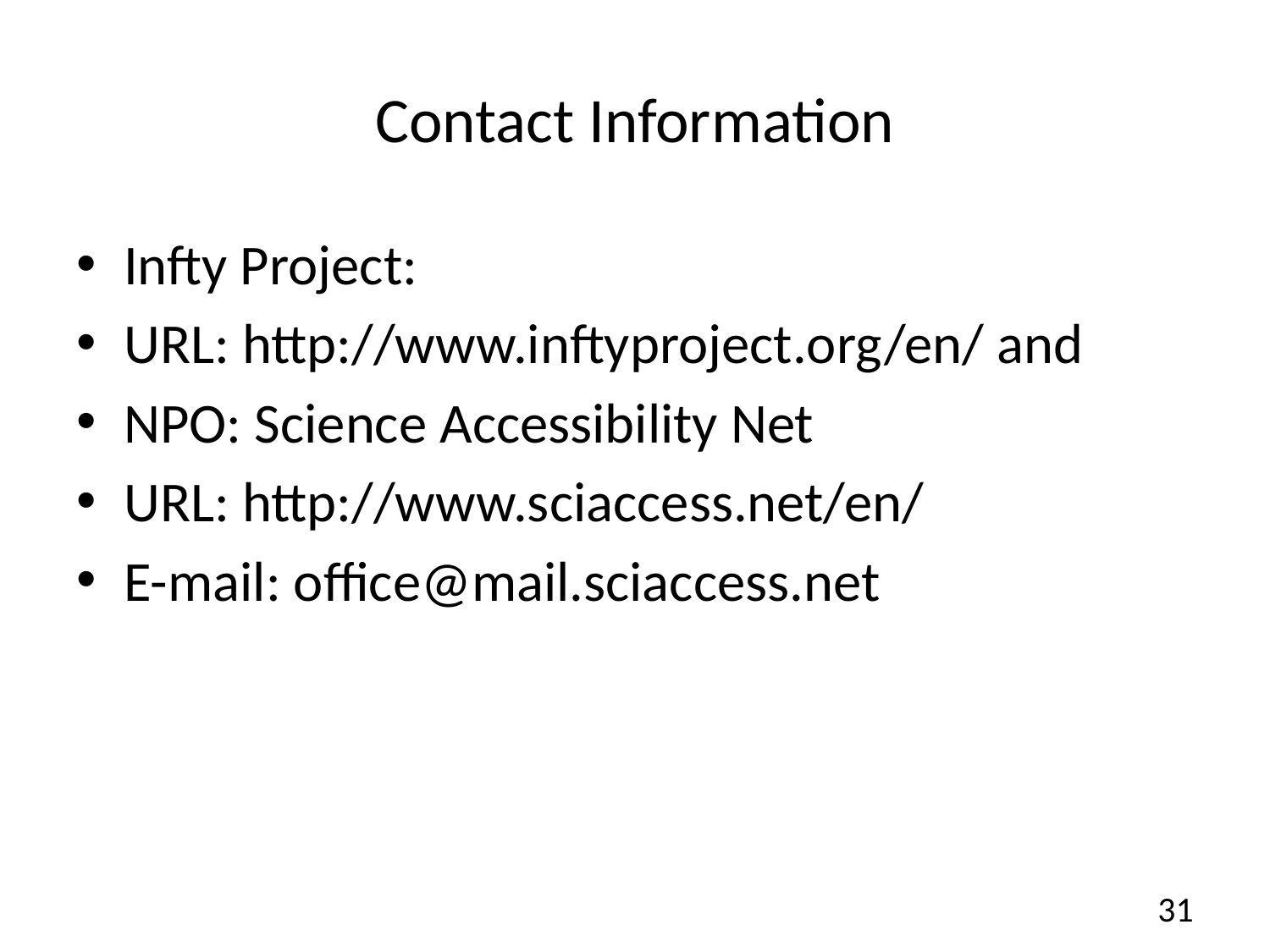

# Contact Information
Infty Project:
URL: http://www.inftyproject.org/en/ and
NPO: Science Accessibility Net
URL: http://www.sciaccess.net/en/
E-mail: office@mail.sciaccess.net
31